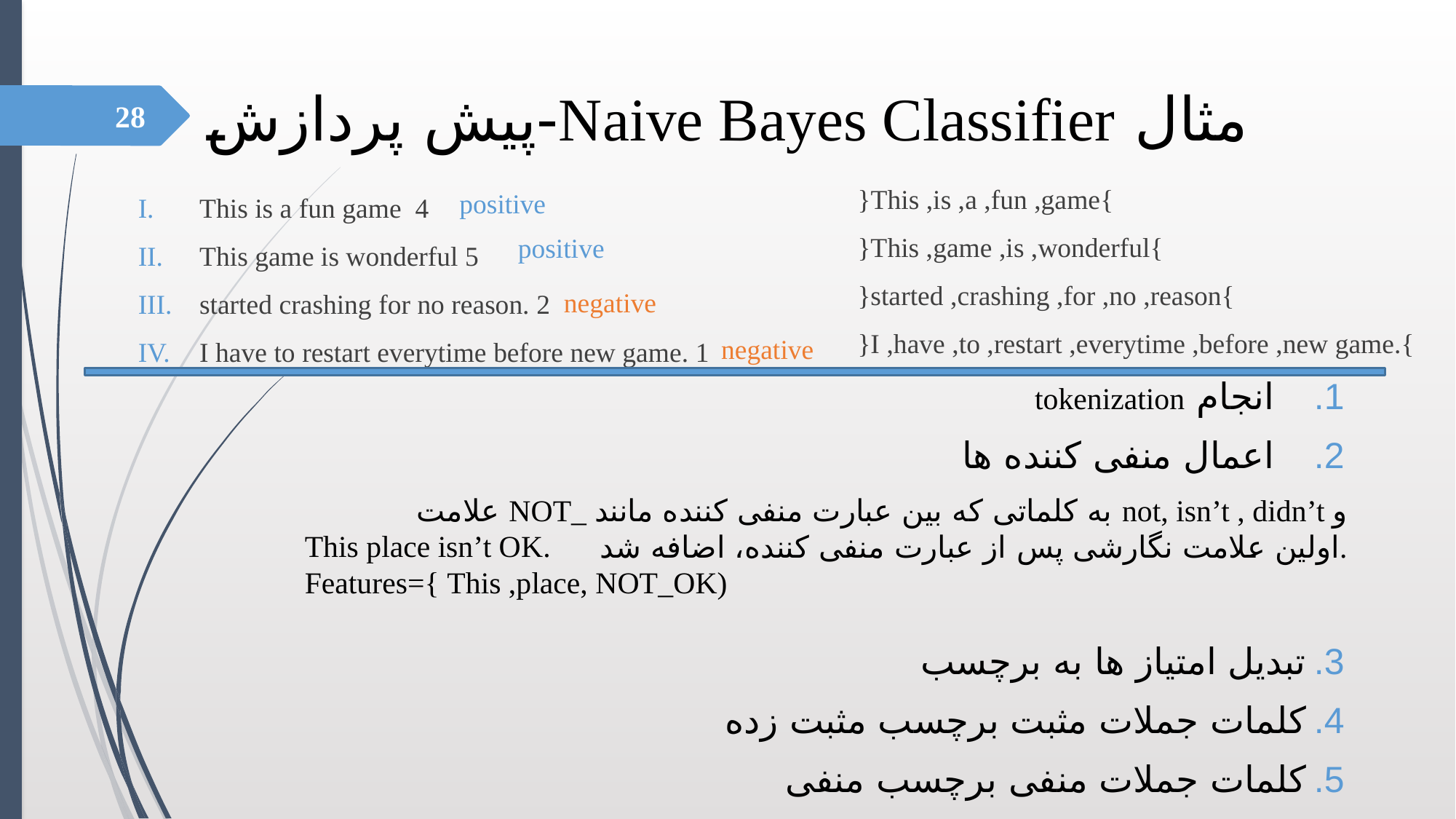

# مثال Naive Bayes Classifier-پیش پردازش
28

}This ,is ,a ,fun ,game{
}This ,game ,is ,wonderful{
}started ,crashing ,for ,no ,reason{
}I ,have ,to ,restart ,everytime ,before ,new game.{

This is a fun game  4
This game is wonderful 5
started crashing for no reason. 2
I have to restart everytime before new game. 1
positive
positive
negative
negative

 انجام tokenization
 اعمال منفی کننده ها
علامت NOT_ به کلماتی که بین عبارت منفی کننده مانند not, isn’t , didn’t و اولین علامت نگارشی پس از عبارت منفی کننده، اضافه شد.

تبدیل امتیاز ها به برچسب
کلمات جملات مثبت برچسب مثبت زده
کلمات جملات منفی برچسب منفی

This place isn’t OK.
Features={ This ,place, NOT_OK)